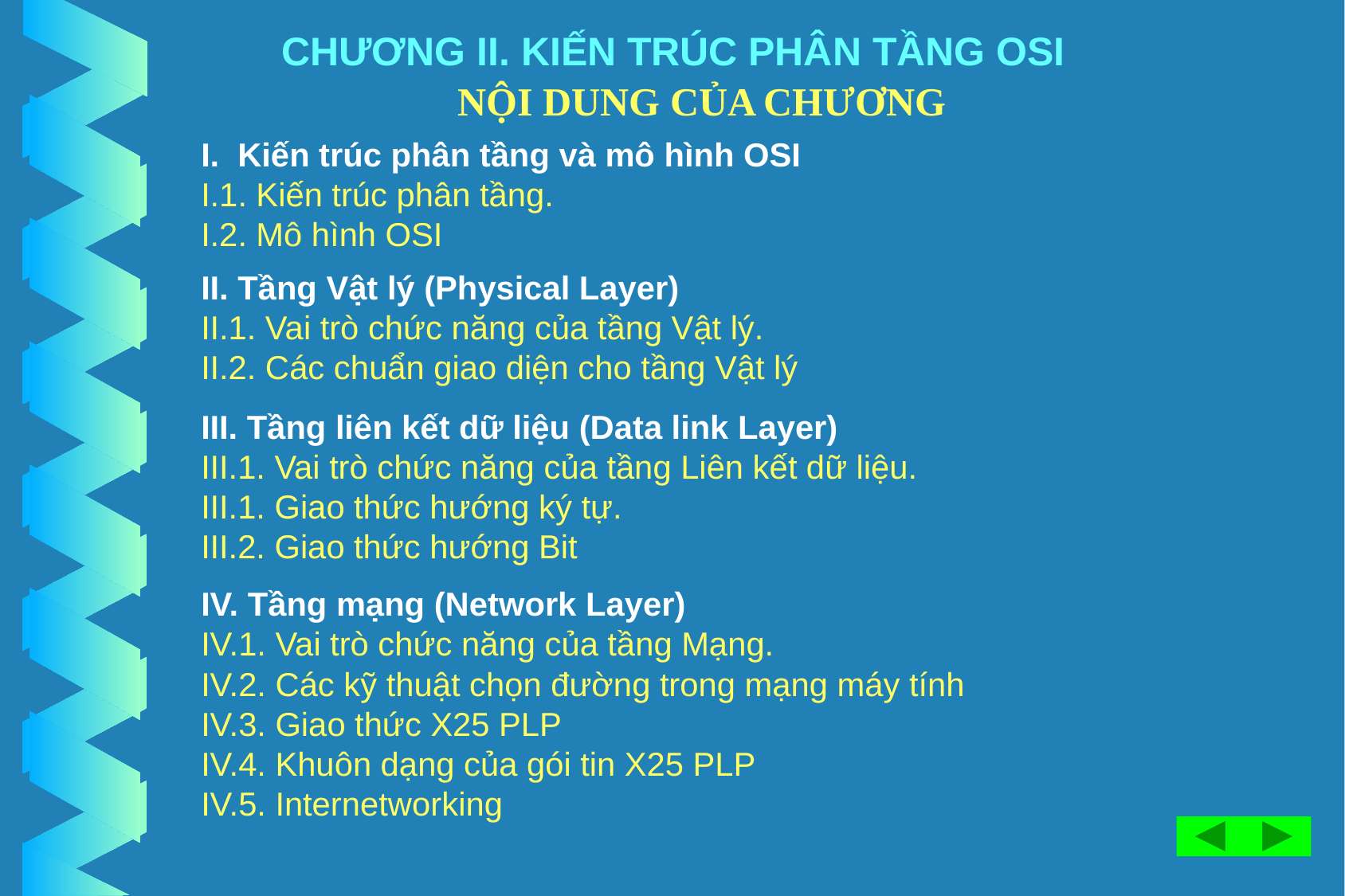

CHƯƠNG II. KIẾN TRÚC PHÂN TẦNG OSI
 NỘI DUNG CỦA CHƯƠNG
I.  Kiến trúc phân tầng và mô hình OSI
I.1. Kiến trúc phân tầng.
I.2. Mô hình OSI
II. Tầng Vật lý (Physical Layer)
II.1. Vai trò chức năng của tầng Vật lý.
II.2. Các chuẩn giao diện cho tầng Vật lý

III. Tầng liên kết dữ liệu (Data link Layer)
III.1. Vai trò chức năng của tầng Liên kết dữ liệu.
III.1. Giao thức hướng ký tự.
III.2. Giao thức hướng Bit
IV. Tầng mạng (Network Layer)
IV.1. Vai trò chức năng của tầng Mạng.
IV.2. Các kỹ thuật chọn đường trong mạng máy tính
IV.3. Giao thức X25 PLP
IV.4. Khuôn dạng của gói tin X25 PLP
IV.5. Internetworking